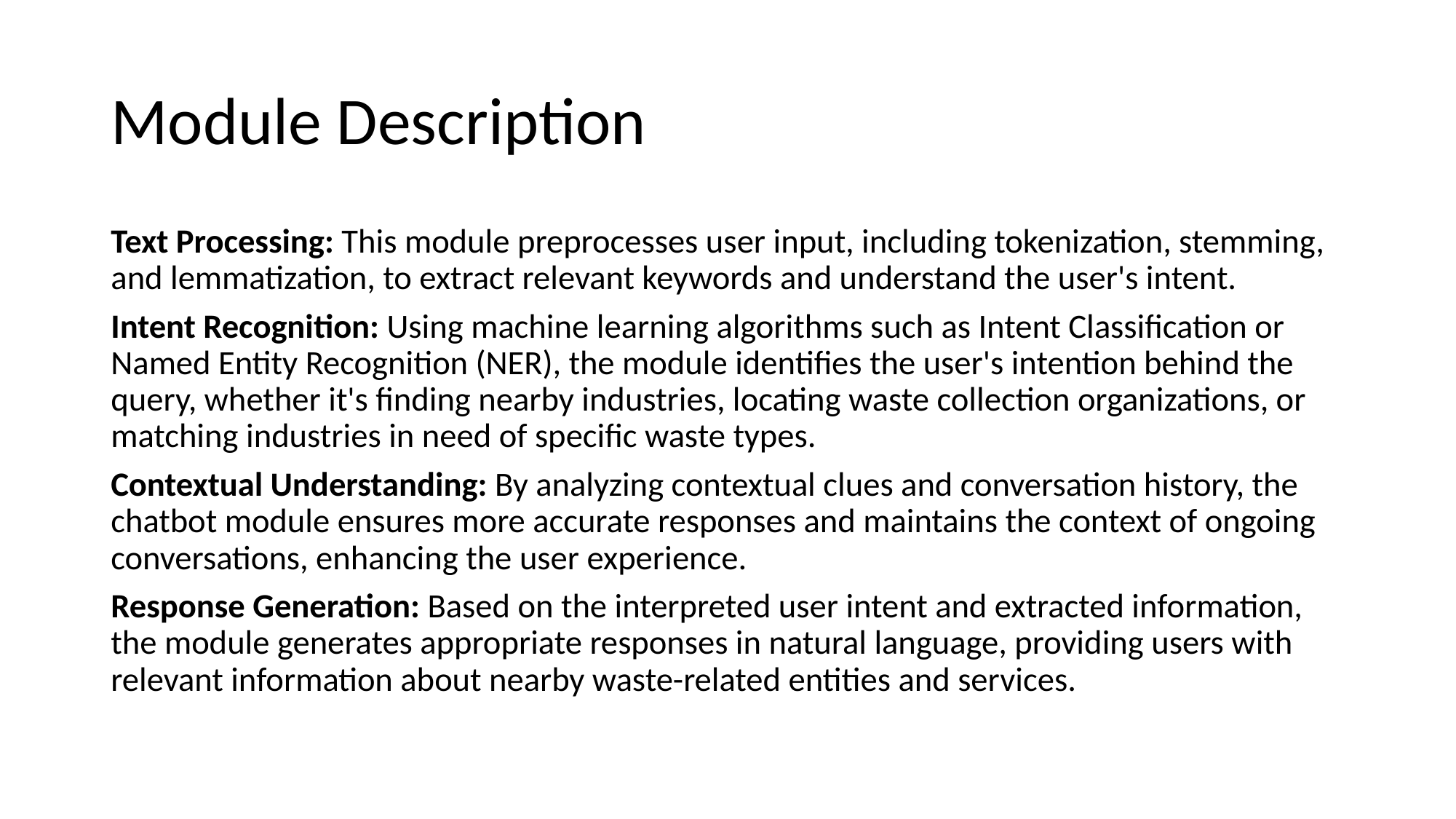

# Module Description
Text Processing: This module preprocesses user input, including tokenization, stemming, and lemmatization, to extract relevant keywords and understand the user's intent.
Intent Recognition: Using machine learning algorithms such as Intent Classification or Named Entity Recognition (NER), the module identifies the user's intention behind the query, whether it's finding nearby industries, locating waste collection organizations, or matching industries in need of specific waste types.
Contextual Understanding: By analyzing contextual clues and conversation history, the chatbot module ensures more accurate responses and maintains the context of ongoing conversations, enhancing the user experience.
Response Generation: Based on the interpreted user intent and extracted information, the module generates appropriate responses in natural language, providing users with relevant information about nearby waste-related entities and services.